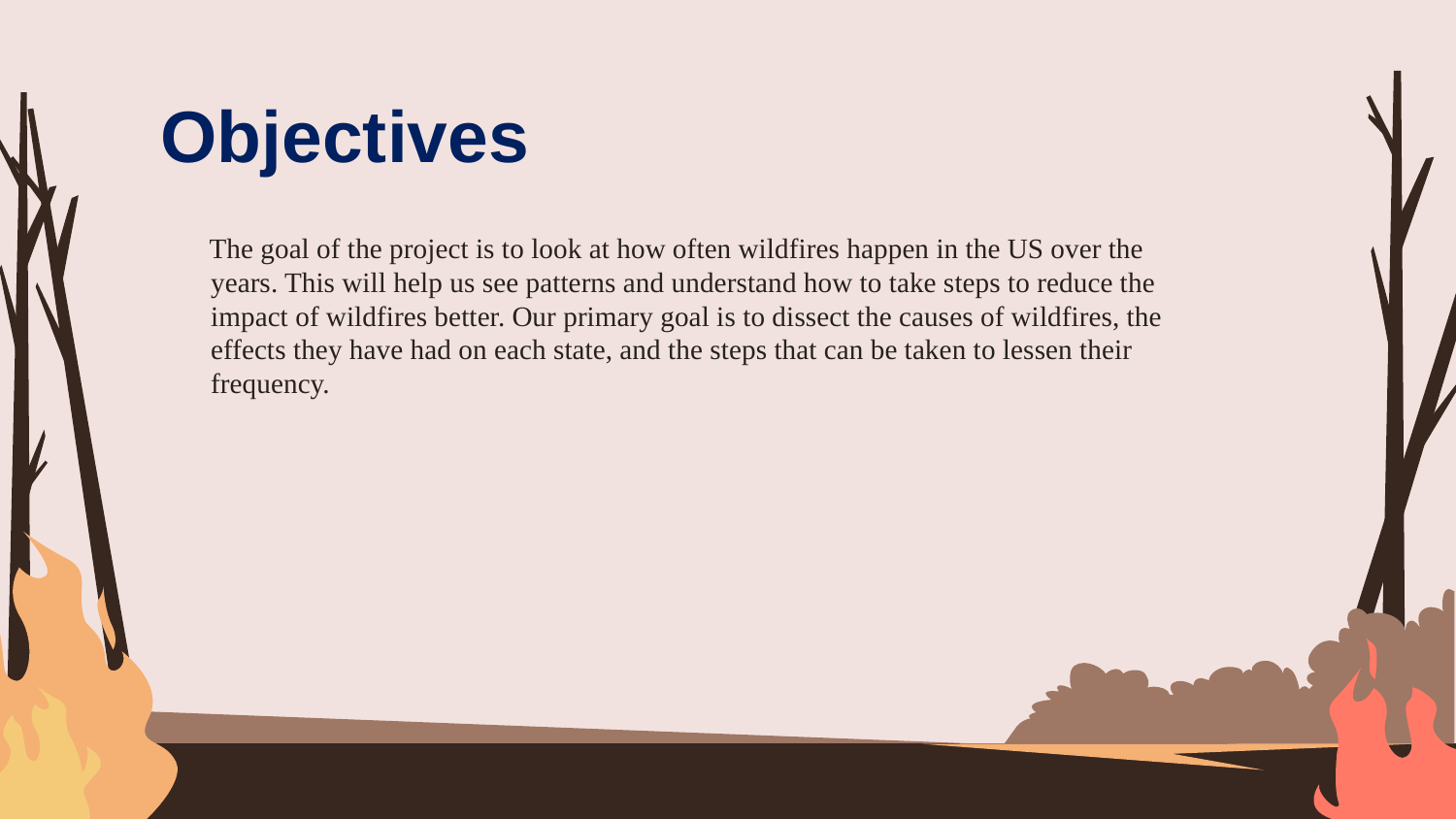

# Objectives
       The goal of the project is to look at how often wildfires happen in the US over the years. This will help us see patterns and understand how to take steps to reduce the impact of wildfires better. Our primary goal is to dissect the causes of wildfires, the effects they have had on each state, and the steps that can be taken to lessen their frequency.